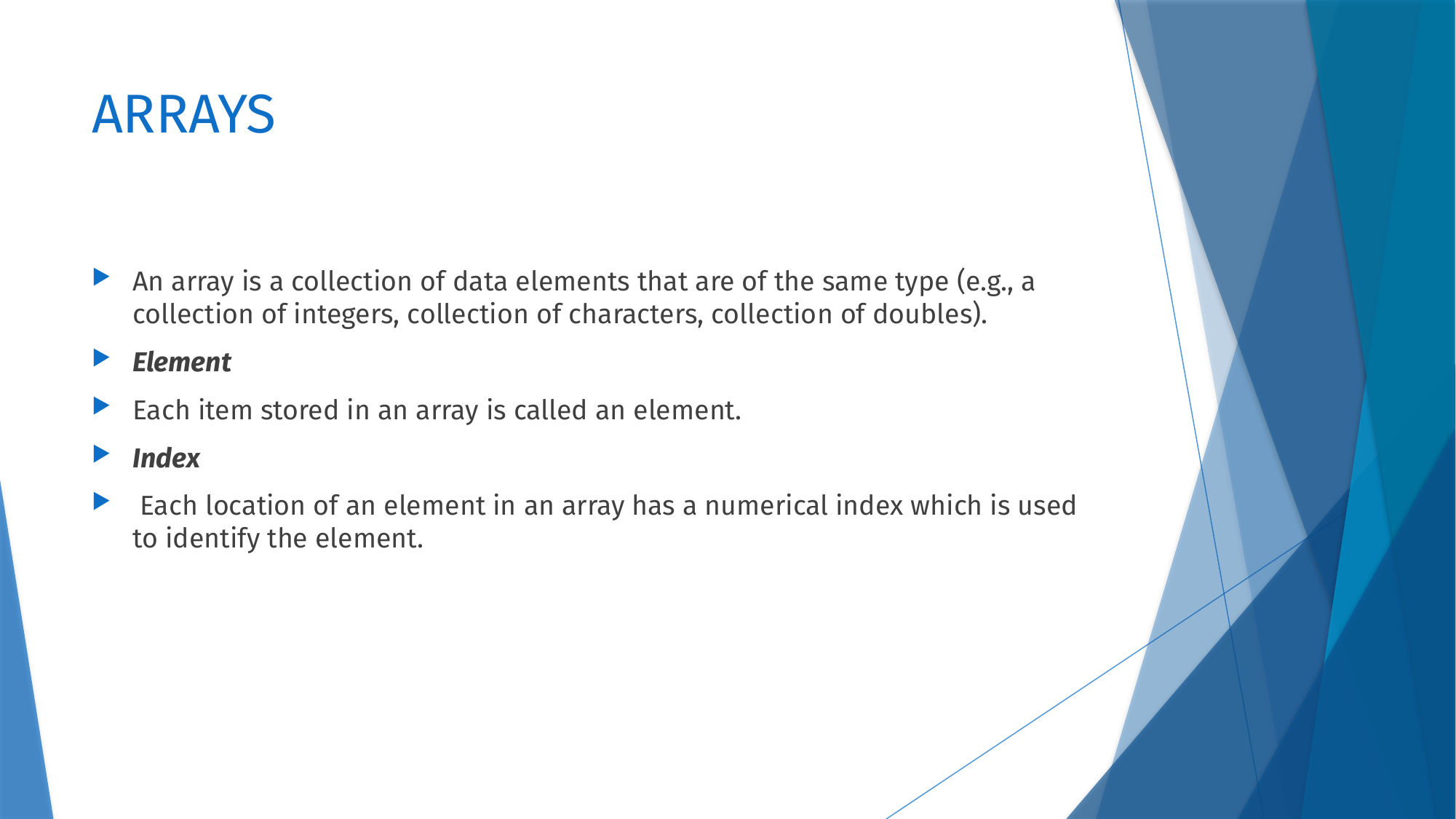

# ARRAYS
An array is a collection of data elements that are of the same type (e.g., a collection of integers, collection of characters, collection of doubles).
Element
Each item stored in an array is called an element.
Index
 Each location of an element in an array has a numerical index which is used to identify the element.